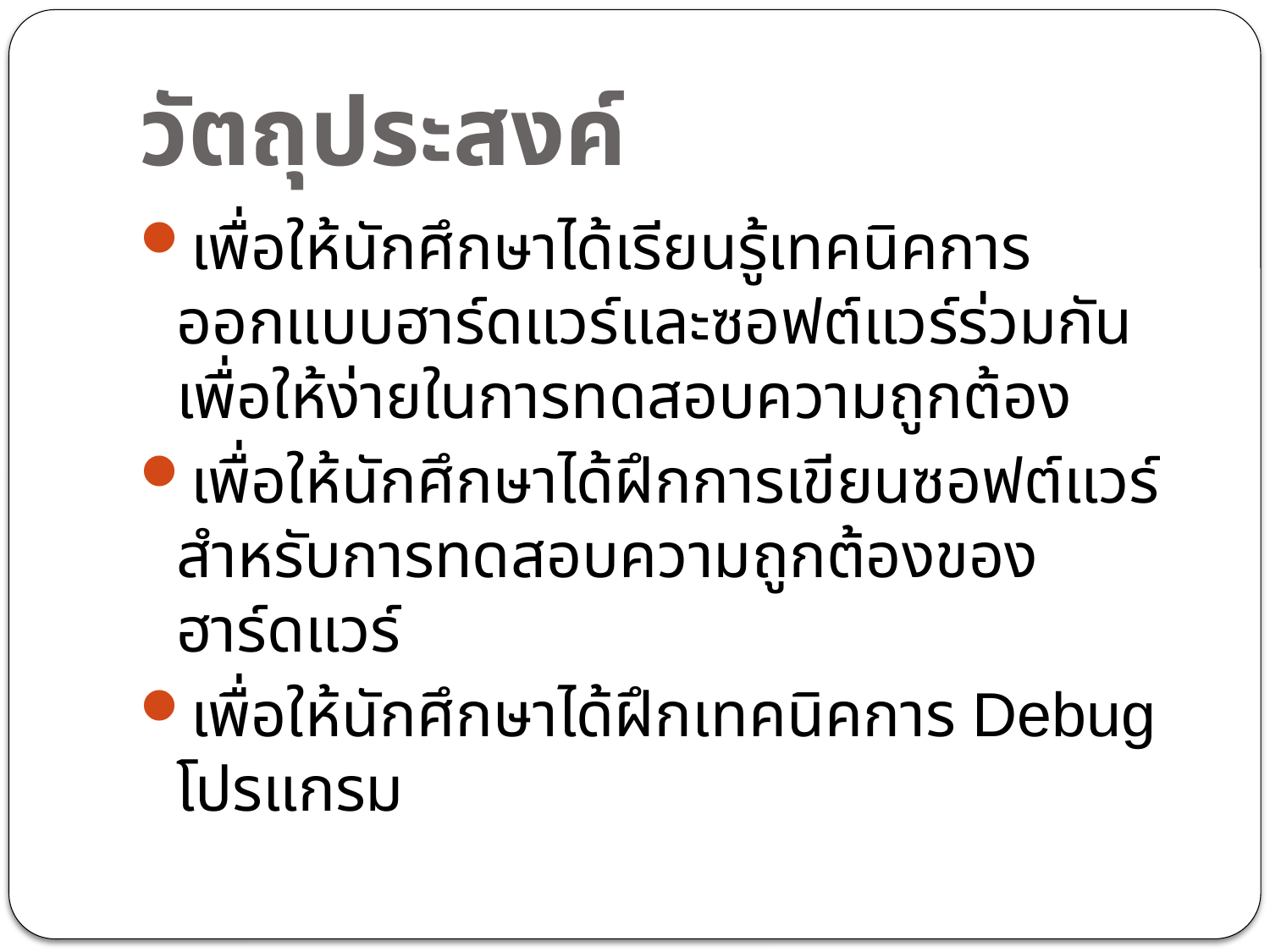

# วัตถุประสงค์
เพื่อให้นักศึกษาได้เรียนรู้เทคนิคการออกแบบฮาร์ดแวร์และซอฟต์แวร์ร่วมกัน เพื่อให้ง่ายในการทดสอบความถูกต้อง
เพื่อให้นักศึกษาได้ฝึกการเขียนซอฟต์แวร์สำหรับการทดสอบความถูกต้องของฮาร์ดแวร์
เพื่อให้นักศึกษาได้ฝึกเทคนิคการ Debug โปรแกรม